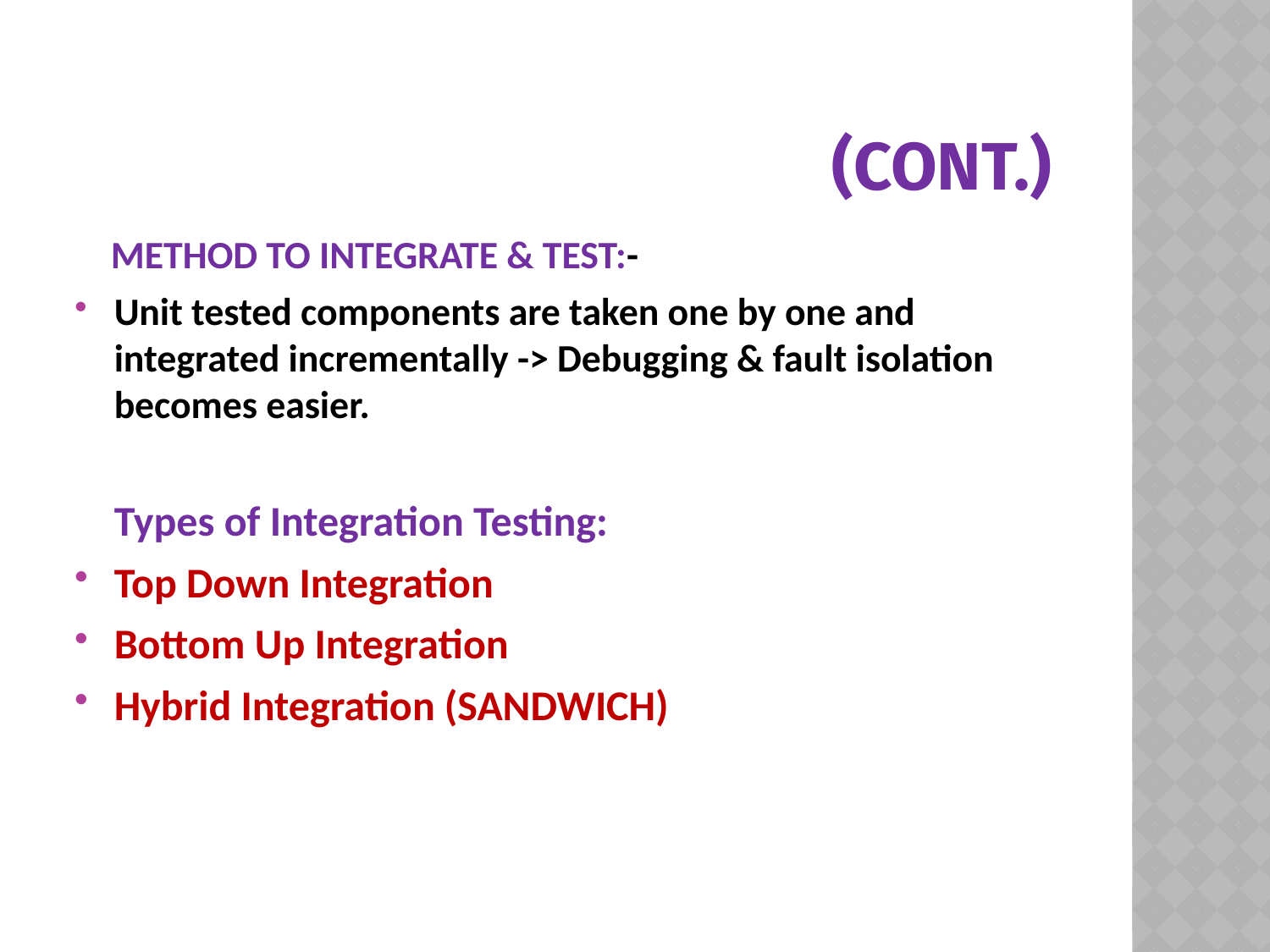

# (cont.)
    METHOD TO INTEGRATE & TEST:-
Unit tested components are taken one by one and integrated incrementally -> Debugging & fault isolation becomes easier.

    Types of Integration Testing:
Top Down Integration
Bottom Up Integration
Hybrid Integration (SANDWICH)